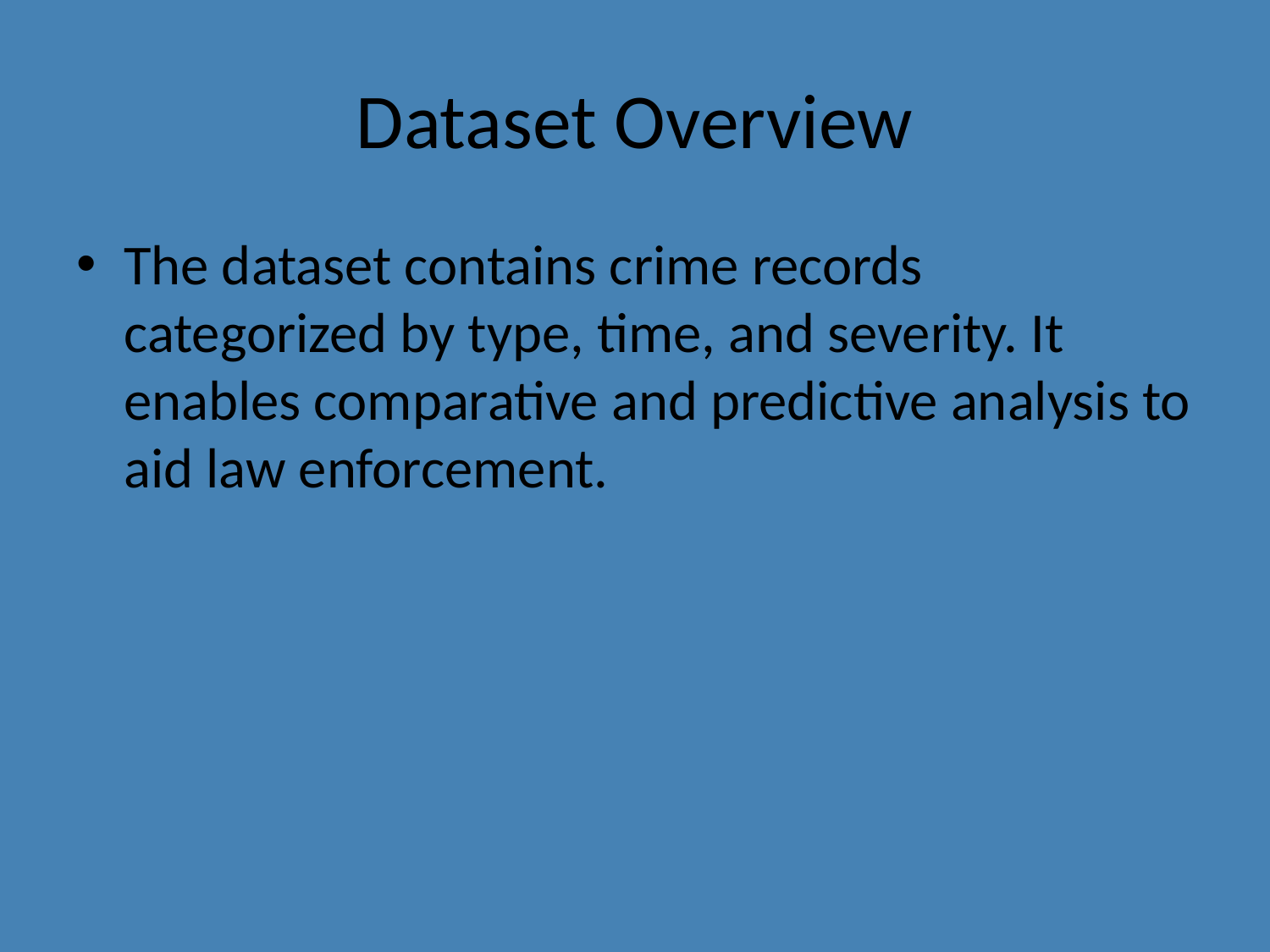

# Dataset Overview
The dataset contains crime records categorized by type, time, and severity. It enables comparative and predictive analysis to aid law enforcement.